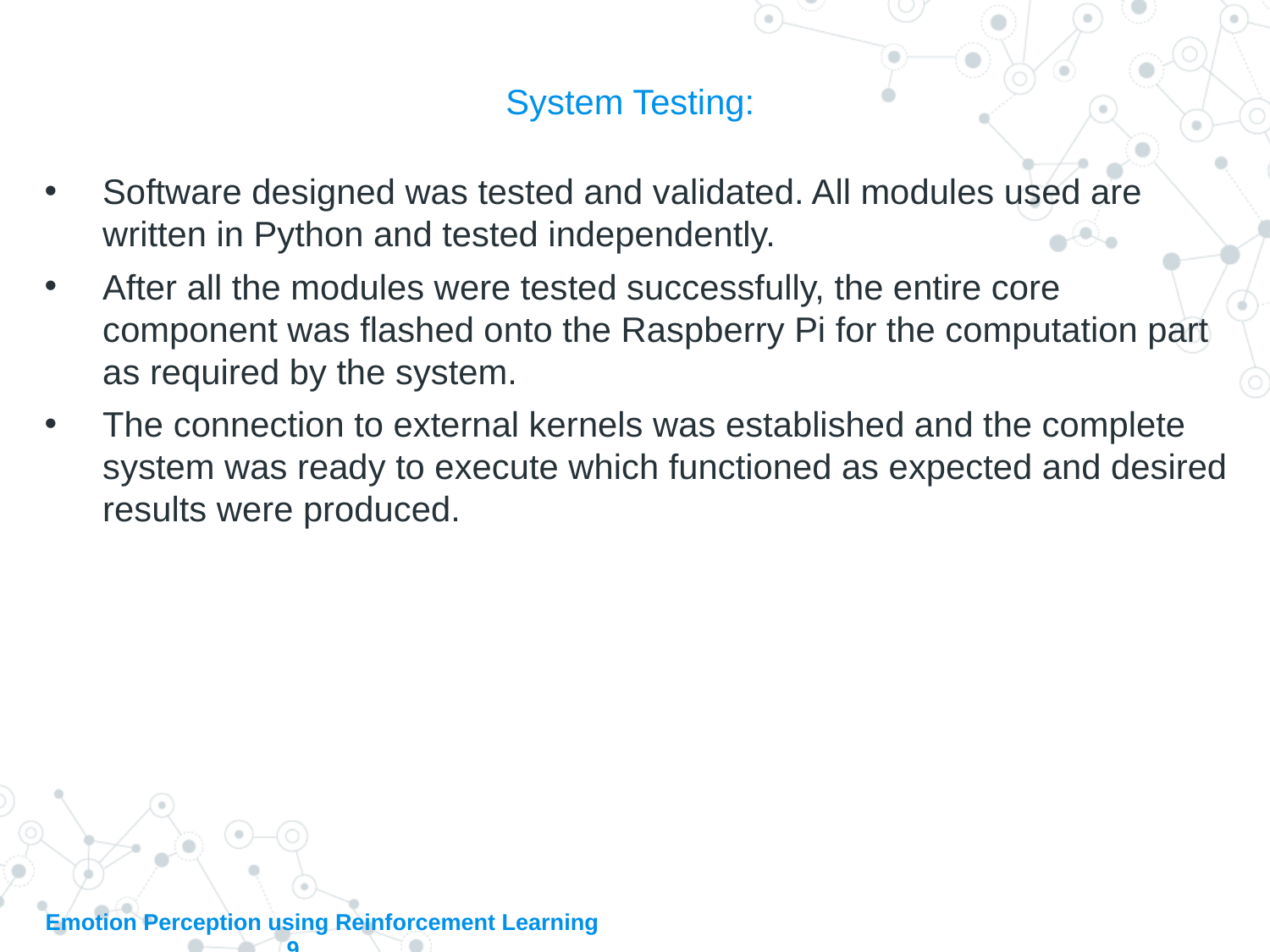

#
System Testing:

Software designed was tested and validated. All modules used are written in Python and tested independently.
After all the modules were tested successfully, the entire core component was flashed onto the Raspberry Pi for the computation part as required by the system.
The connection to external kernels was established and the complete system was ready to execute which functioned as expected and desired results were produced.

 Emotion Perception using Reinforcement Learning                                                                                                                                           9